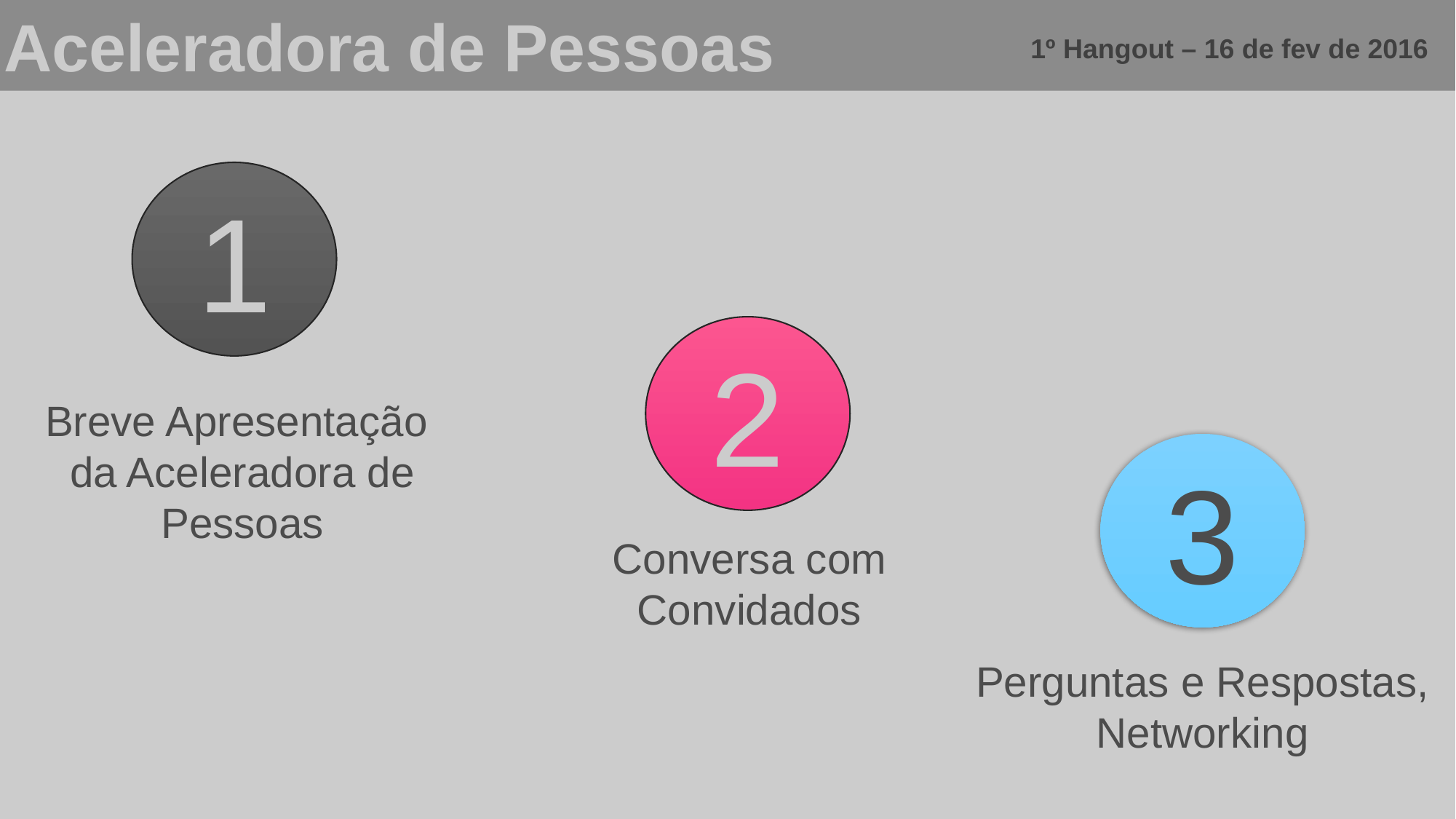

Aceleradora de Pessoas
1º Hangout – 16 de fev de 2016
1
2
Breve Apresentação
da Aceleradora de Pessoas
3
Conversa com Convidados
Perguntas e Respostas, Networking